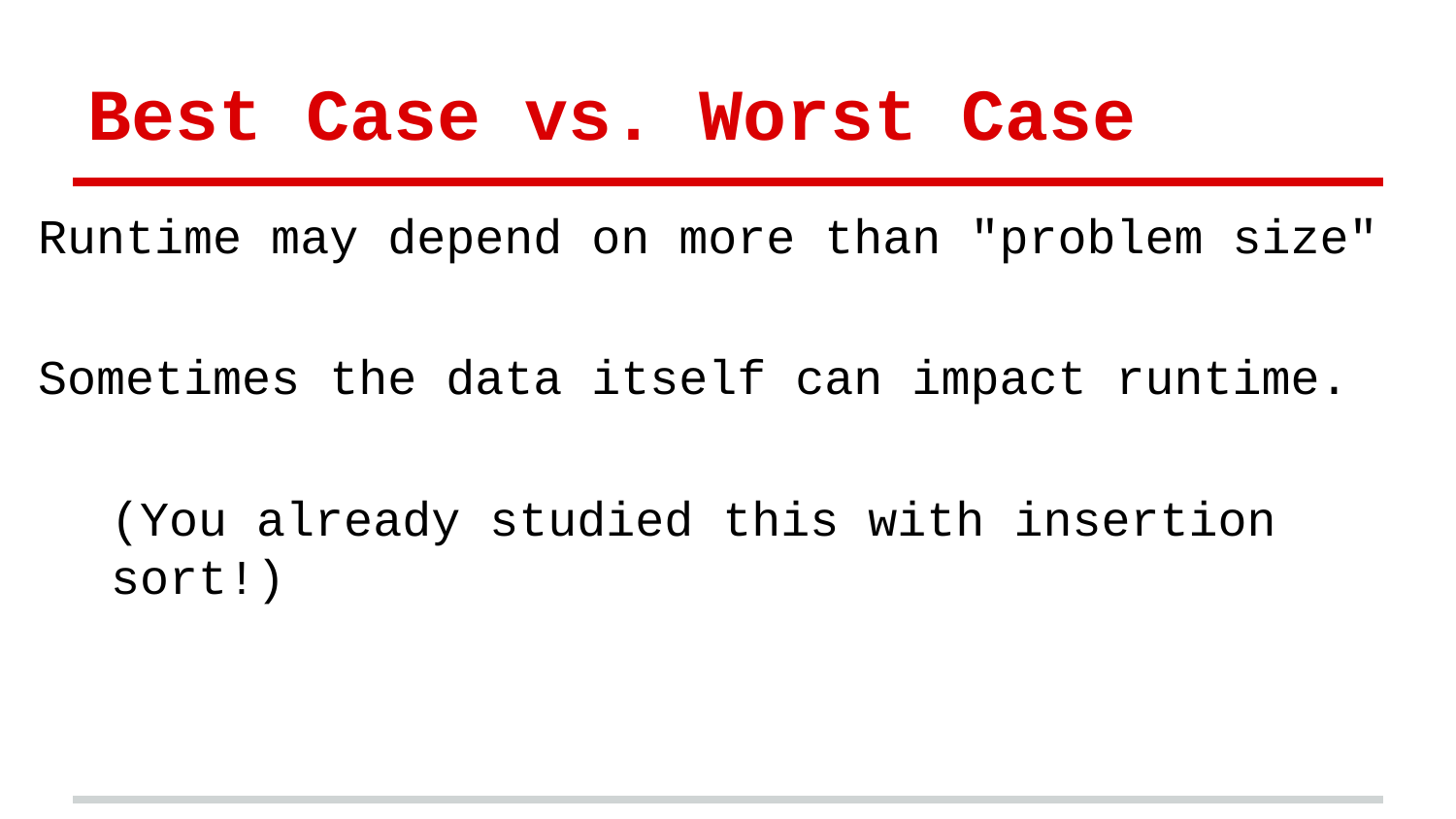

# Best Case vs. Worst Case
Runtime may depend on more than "problem size"

Sometimes the data itself can impact runtime.

(You already studied this with insertion sort!)